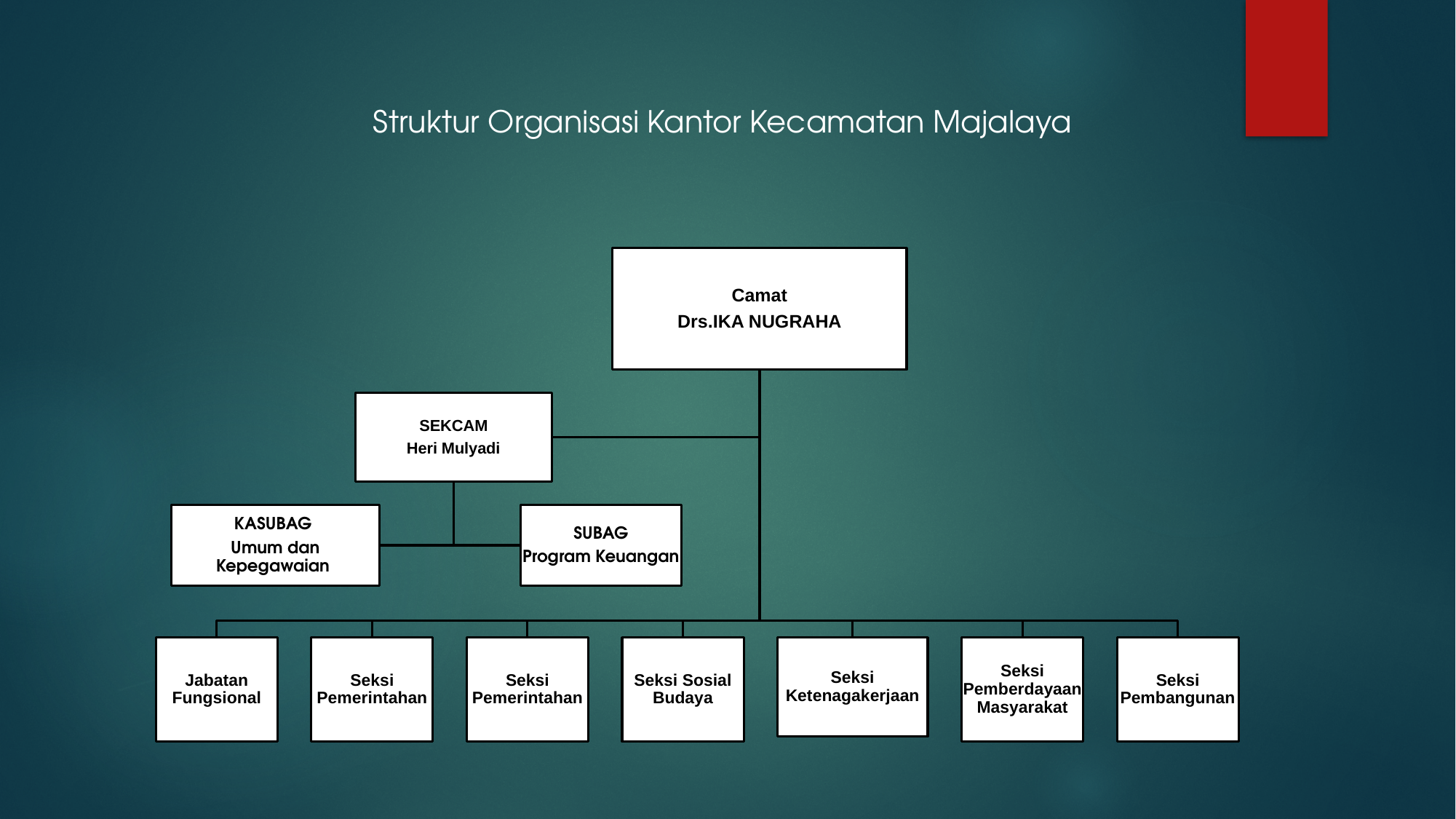

Struktur Organisasi Kantor Kecamatan Majalaya
Camat
Drs.IKA NUGRAHA
Jabatan Fungsional
Seksi Pemerintahan
Seksi Pemerintahan
Seksi Sosial Budaya
Seksi Ketenagakerjaan
Seksi Pemberdayaan Masyarakat
Seksi Pembangunan
SEKCAM
Heri Mulyadi
SUBAG
Program Keuangan
KASUBAG
Umum dan Kepegawaian